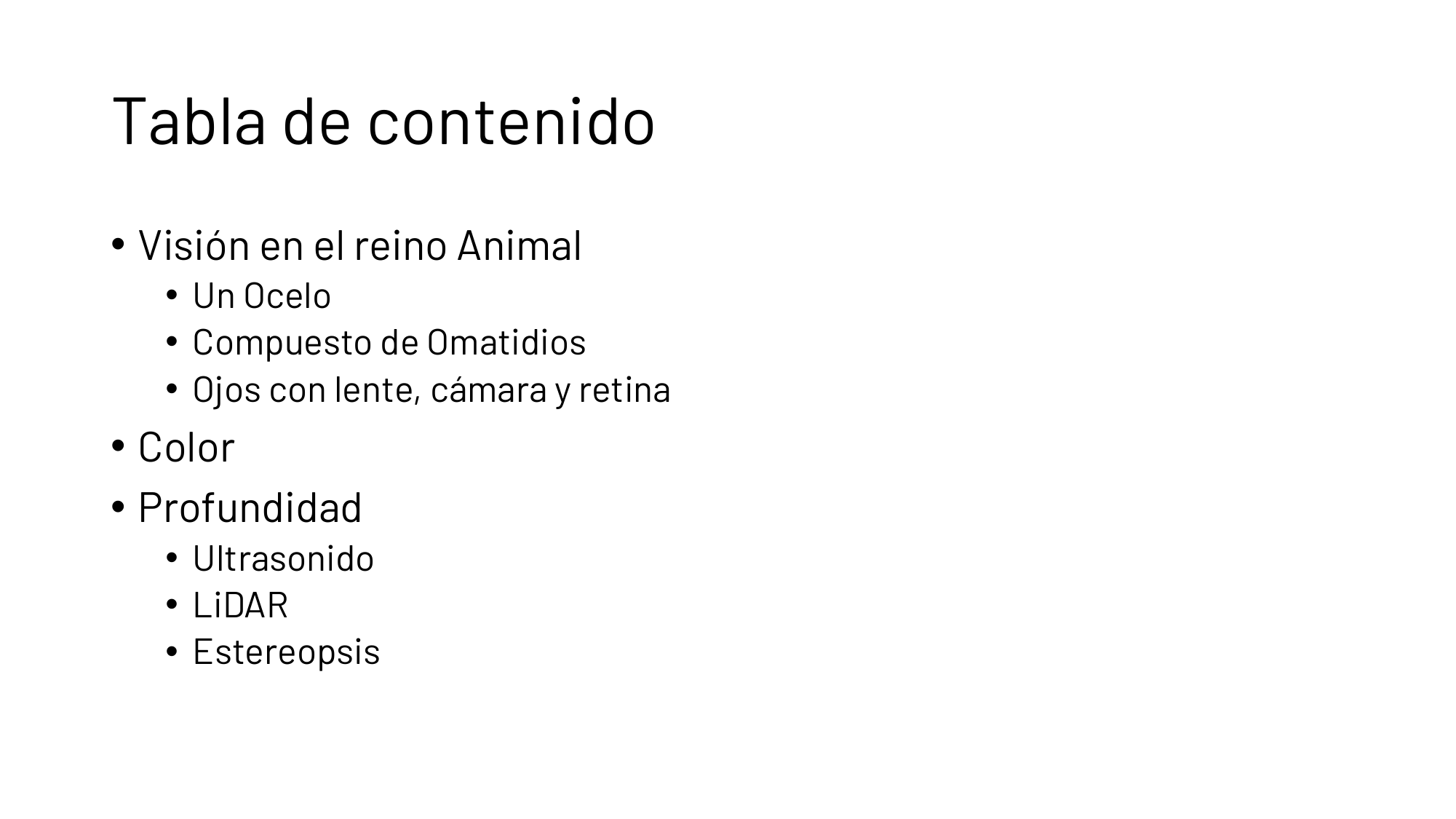

# Tabla de contenido
Visión en el reino Animal
Un Ocelo
Compuesto de Omatidios
Ojos con lente, cámara y retina
Color
Profundidad
Ultrasonido
LiDAR
Estereopsis